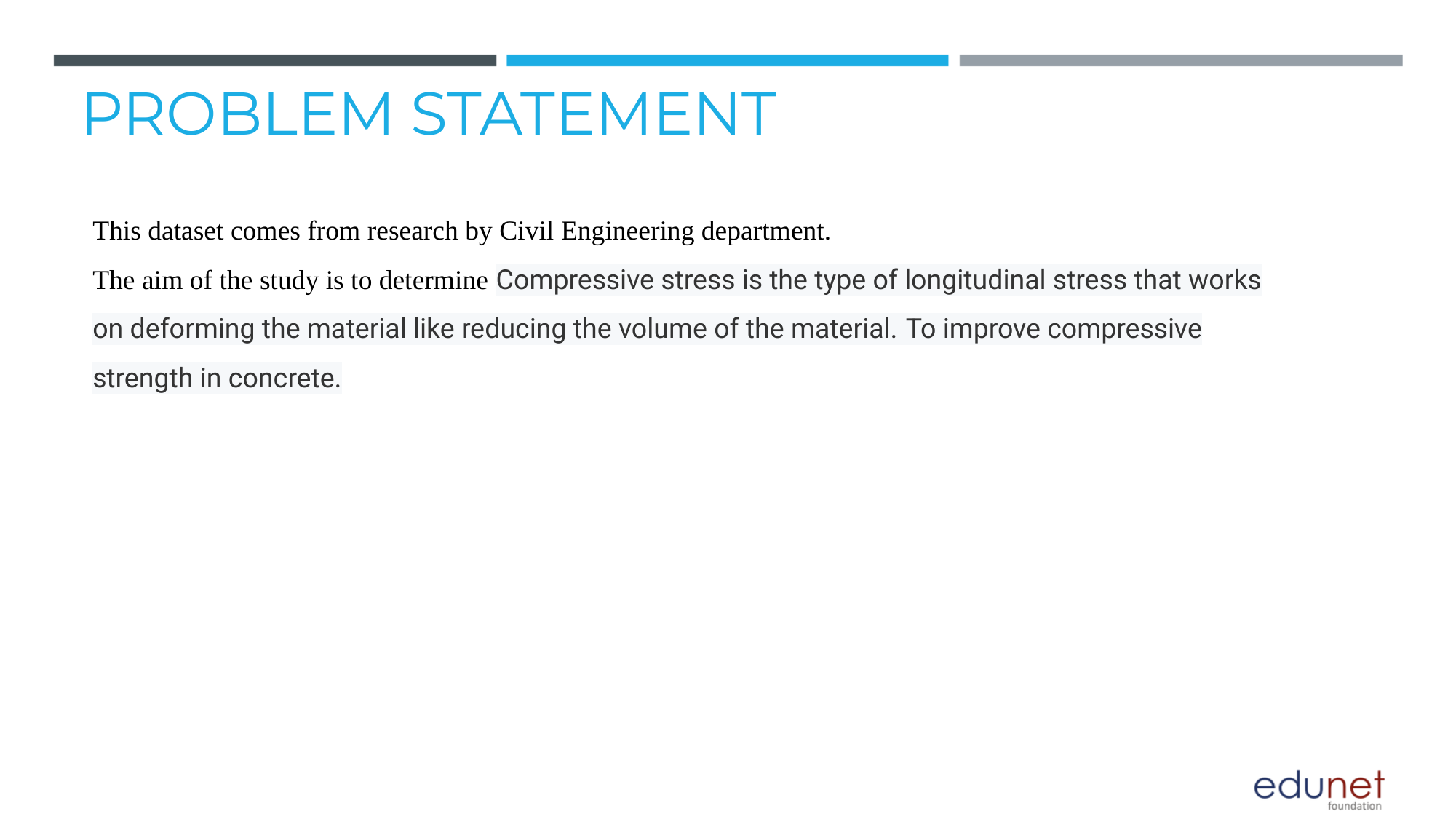

PROBLEM STATEMENT
This dataset comes from research by Civil Engineering department.
The aim of the study is to determine Compressive stress is the type of longitudinal stress that works on deforming the material like reducing the volume of the material. To improve compressive strength in concrete.